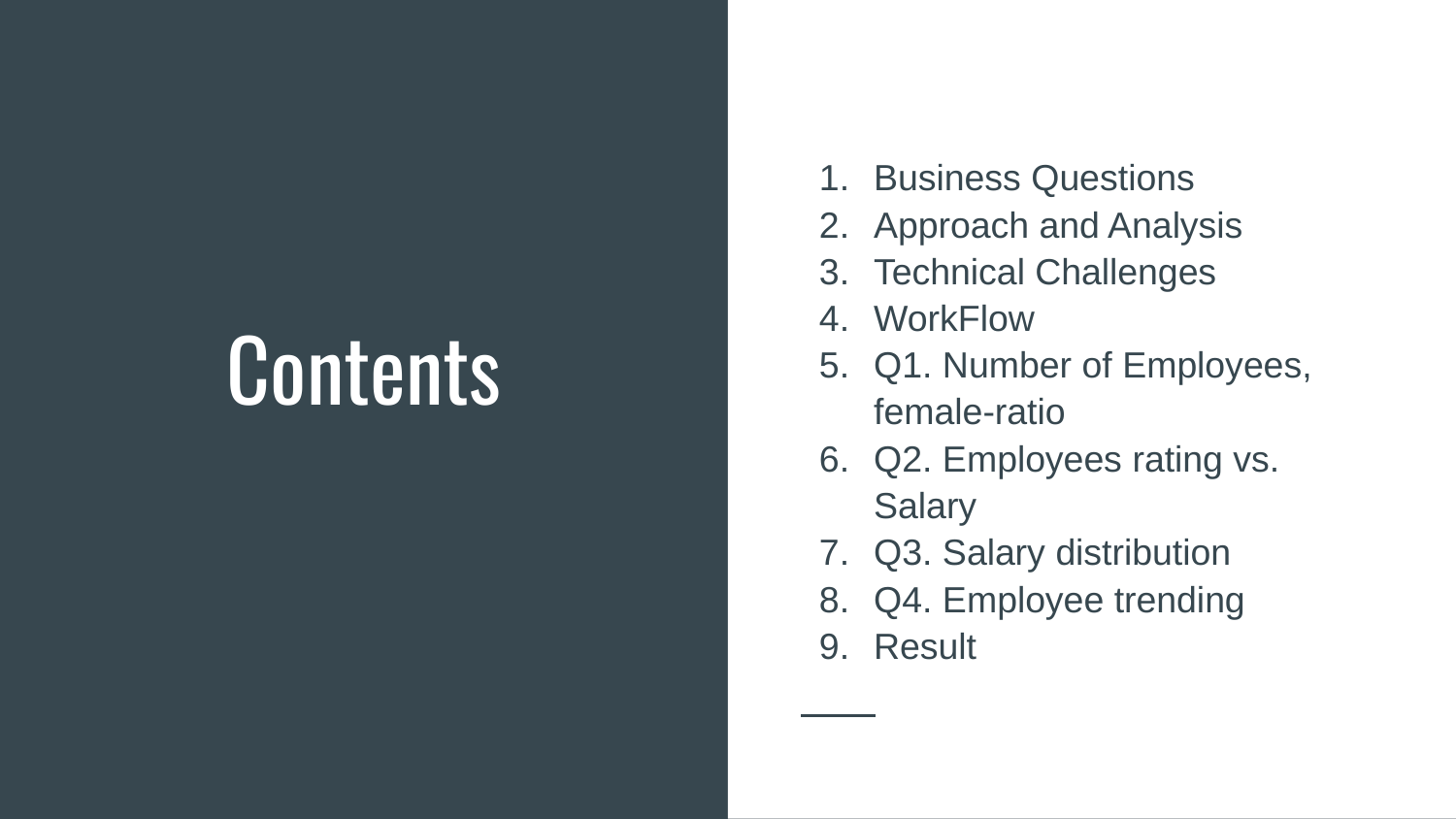

Business Questions
Approach and Analysis
Technical Challenges
WorkFlow
Q1. Number of Employees, female-ratio
Q2. Employees rating vs. Salary
Q3. Salary distribution
Q4. Employee trending
Result
# Contents